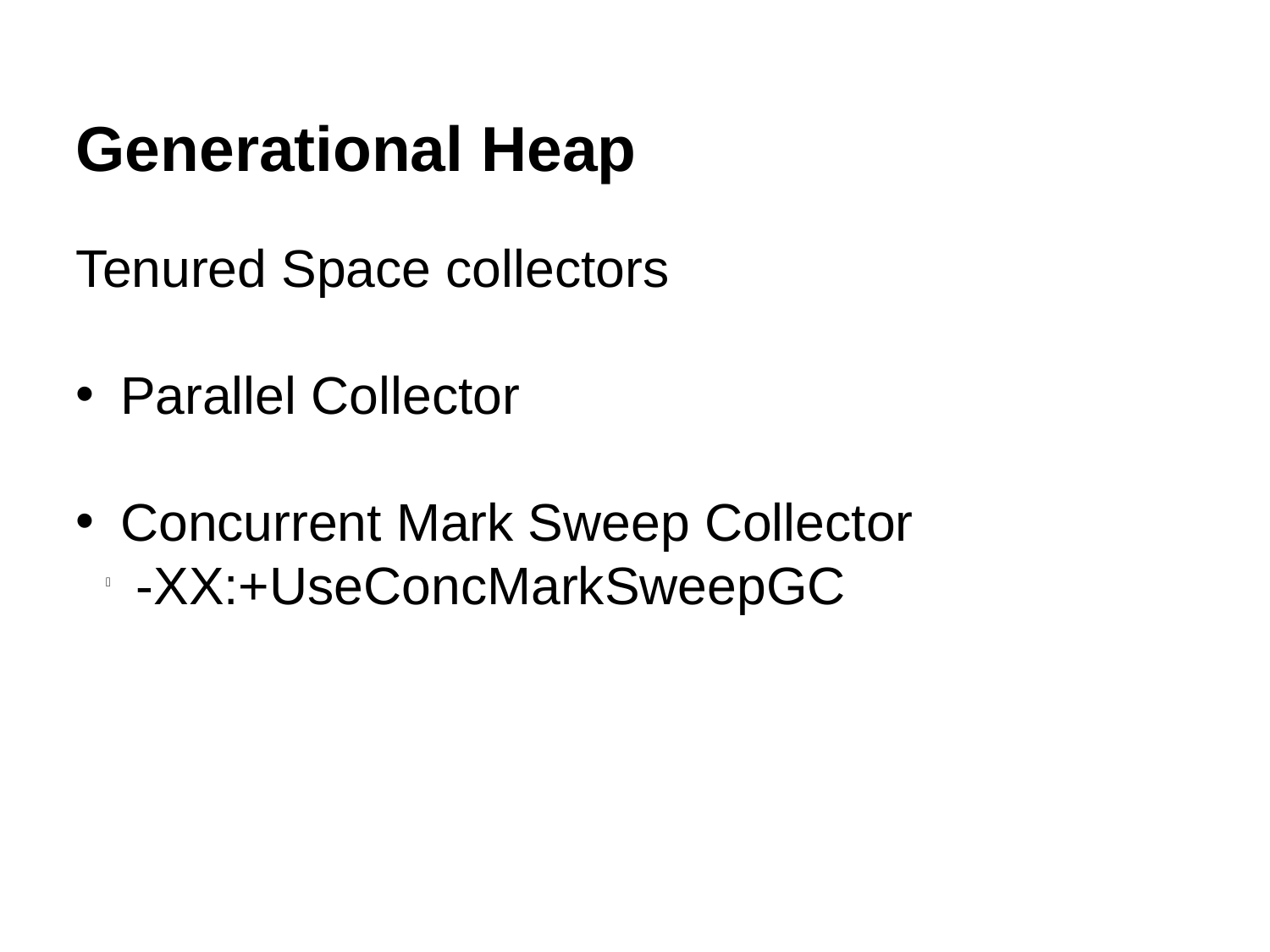

Generational Heap
Tenured Space collectors

 Parallel Collector

 Concurrent Mark Sweep Collector
-XX:+UseConcMarkSweepGC